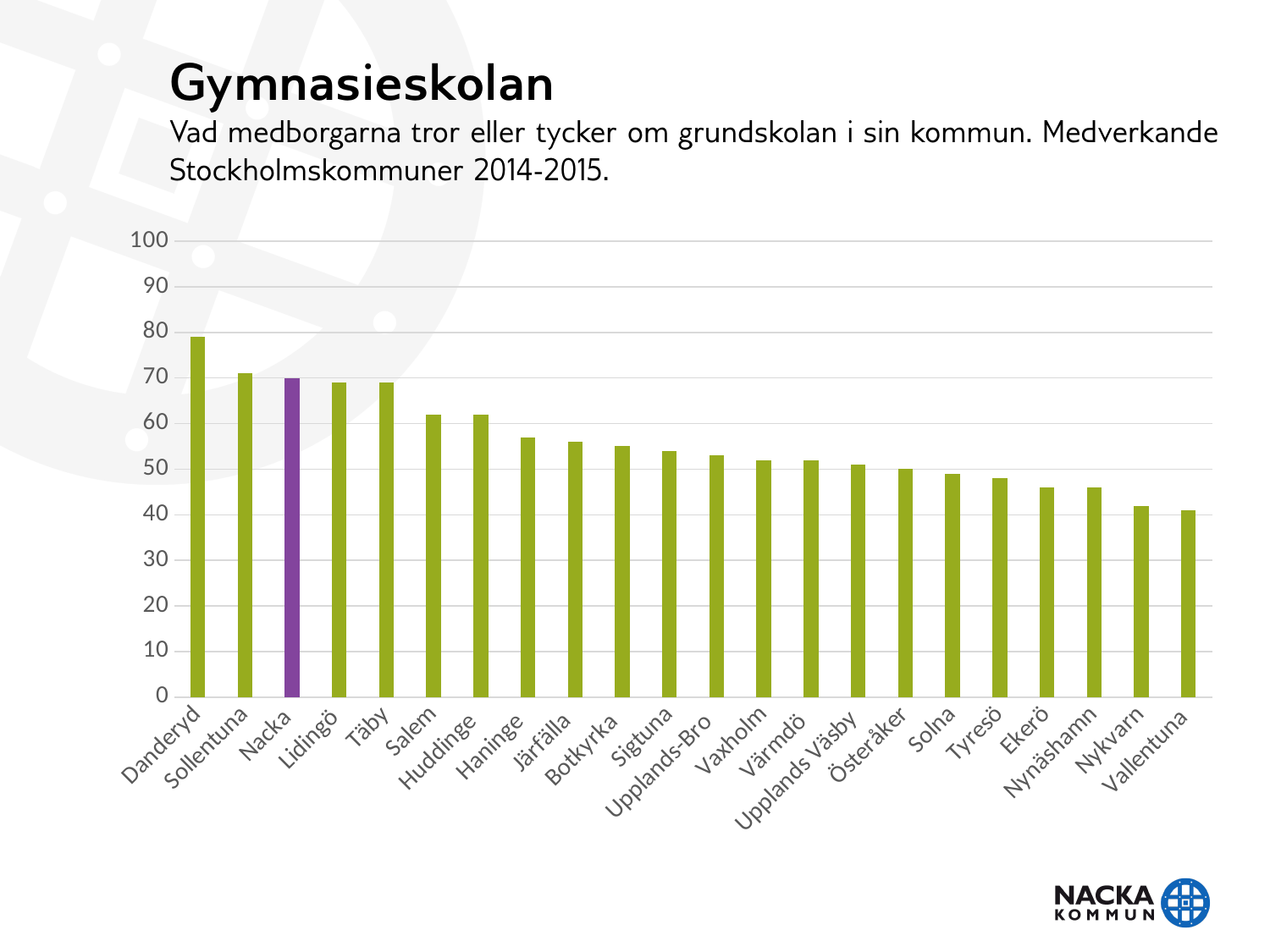

# Gymnasieskolan Vad medborgarna tror eller tycker om grundskolan i sin kommun. Medverkande Stockholmskommuner 2014-2015.

### Chart

| Category | Gymnasieskolan |
|---|---|
| Danderyd | 79.0 |
| Sollentuna | 71.0 |
| Nacka  | 70.0 |
| Lidingö  | 69.0 |
| Täby | 69.0 |
| Salem | 62.0 |
| Huddinge   | 62.0 |
| Haninge   | 57.0 |
| Järfälla   | 56.0 |
| Botkyrka   | 55.0 |
| Sigtuna | 54.0 |
| Upplands-Bro   | 53.0 |
| Vaxholm | 52.0 |
| Värmdö   | 52.0 |
| Upplands Väsby  | 51.0 |
| Österåker | 50.0 |
| Solna | 49.0 |
| Tyresö | 48.0 |
| Ekerö | 46.0 |
| Nynäshamn | 46.0 |
| Nykvarn | 42.0 |
| Vallentuna  | 41.0 |